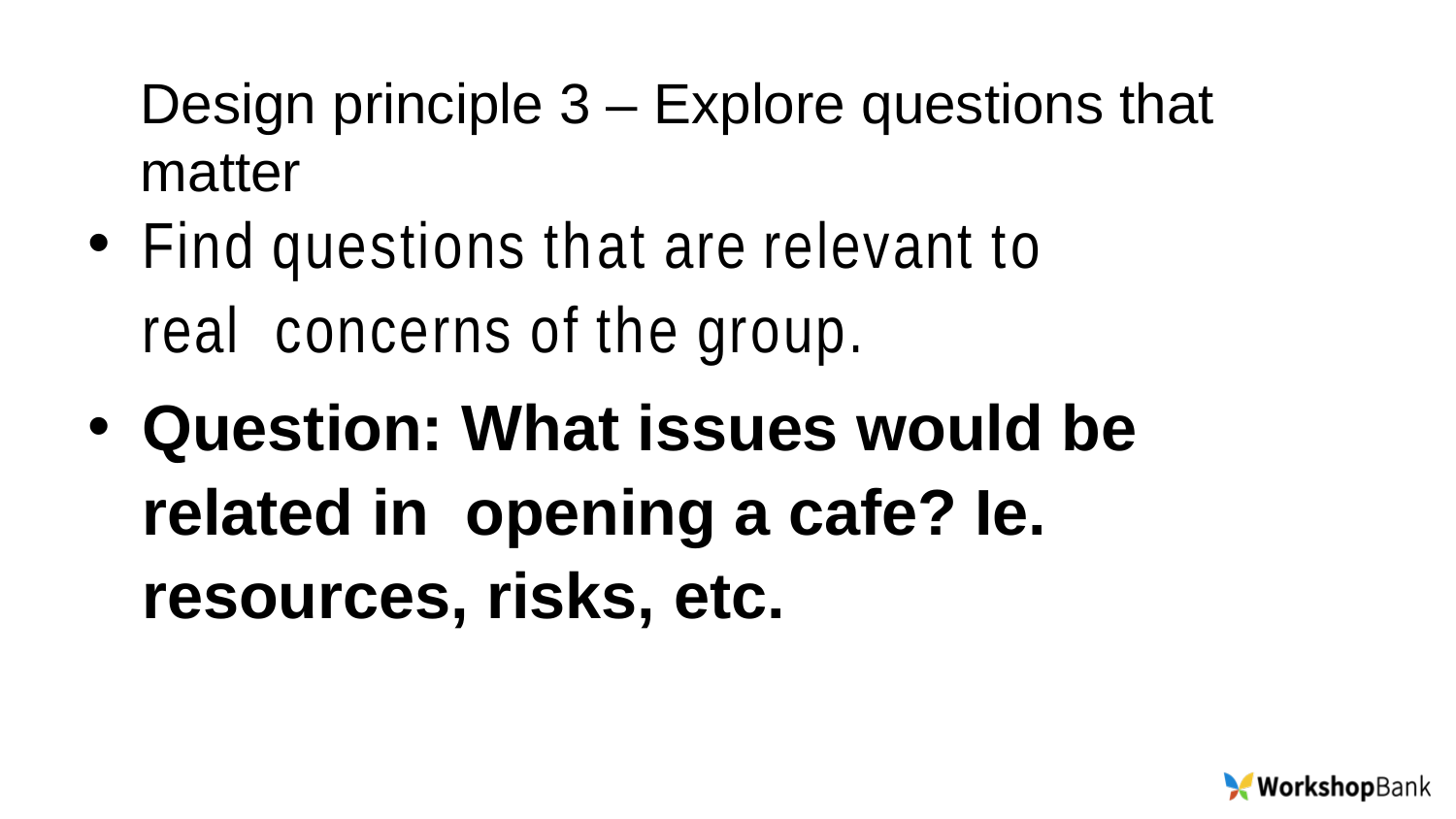

# Design principle 3 – Explore questions that matter
Find questions that are relevant to real  concerns of the group.
Question: What issues would be related in  opening a cafe? Ie. resources, risks, etc.